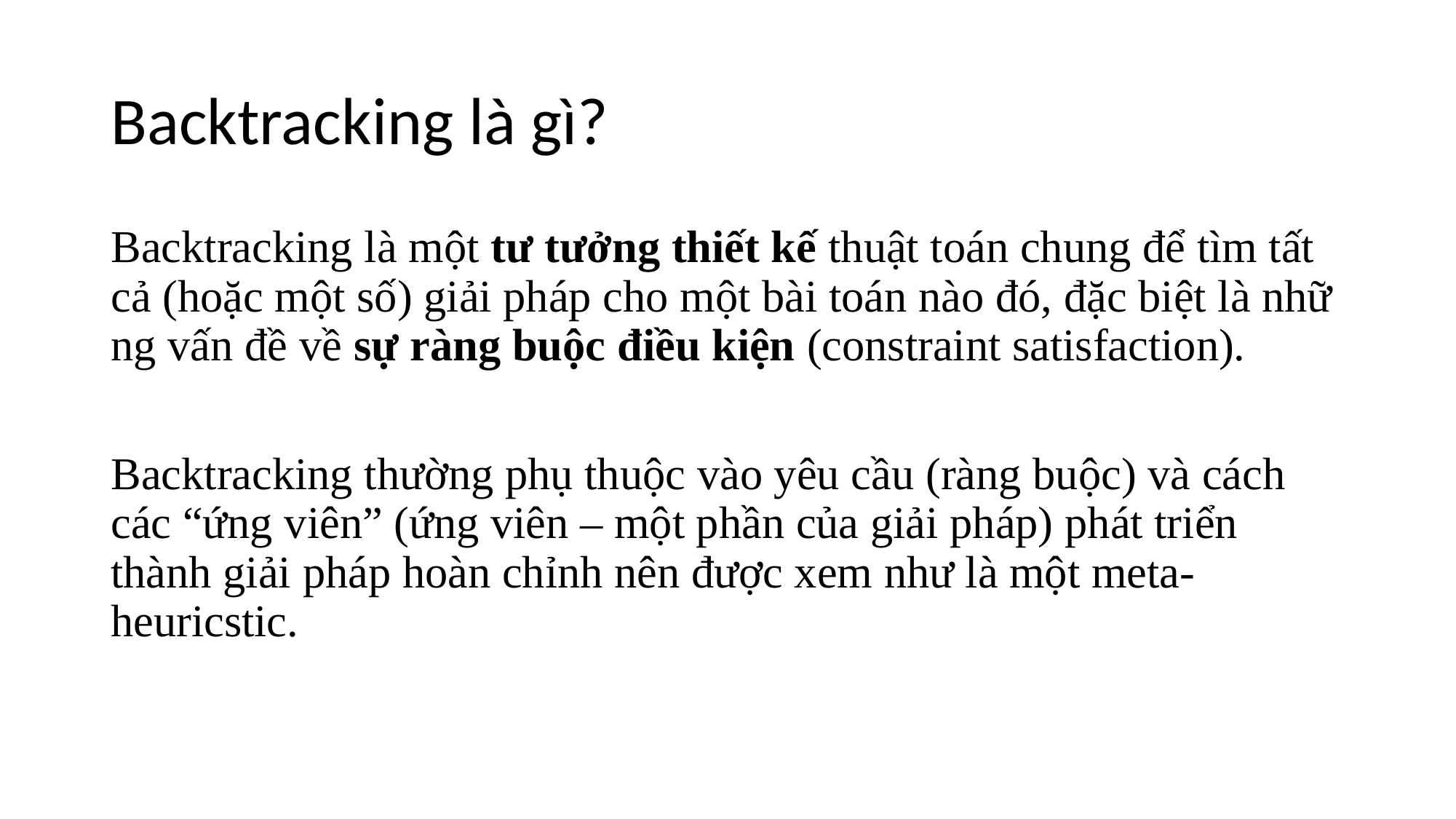

# Backtracking là gì?
Backtracking là một tư tưởng thiết kế thuật toán chung để tìm tất cả (hoặc một số) giải pháp cho một bài toán nào đó, đặc biệt là những vấn đề về sự ràng buộc điều kiện (constraint satisfaction).

Backtracking thường phụ thuộc vào yêu cầu (ràng buộc) và cách các “ứng viên” (ứng viên – một phần của giải pháp) phát triển thành giải pháp hoàn chỉnh nên được xem như là một meta-heuricstic.